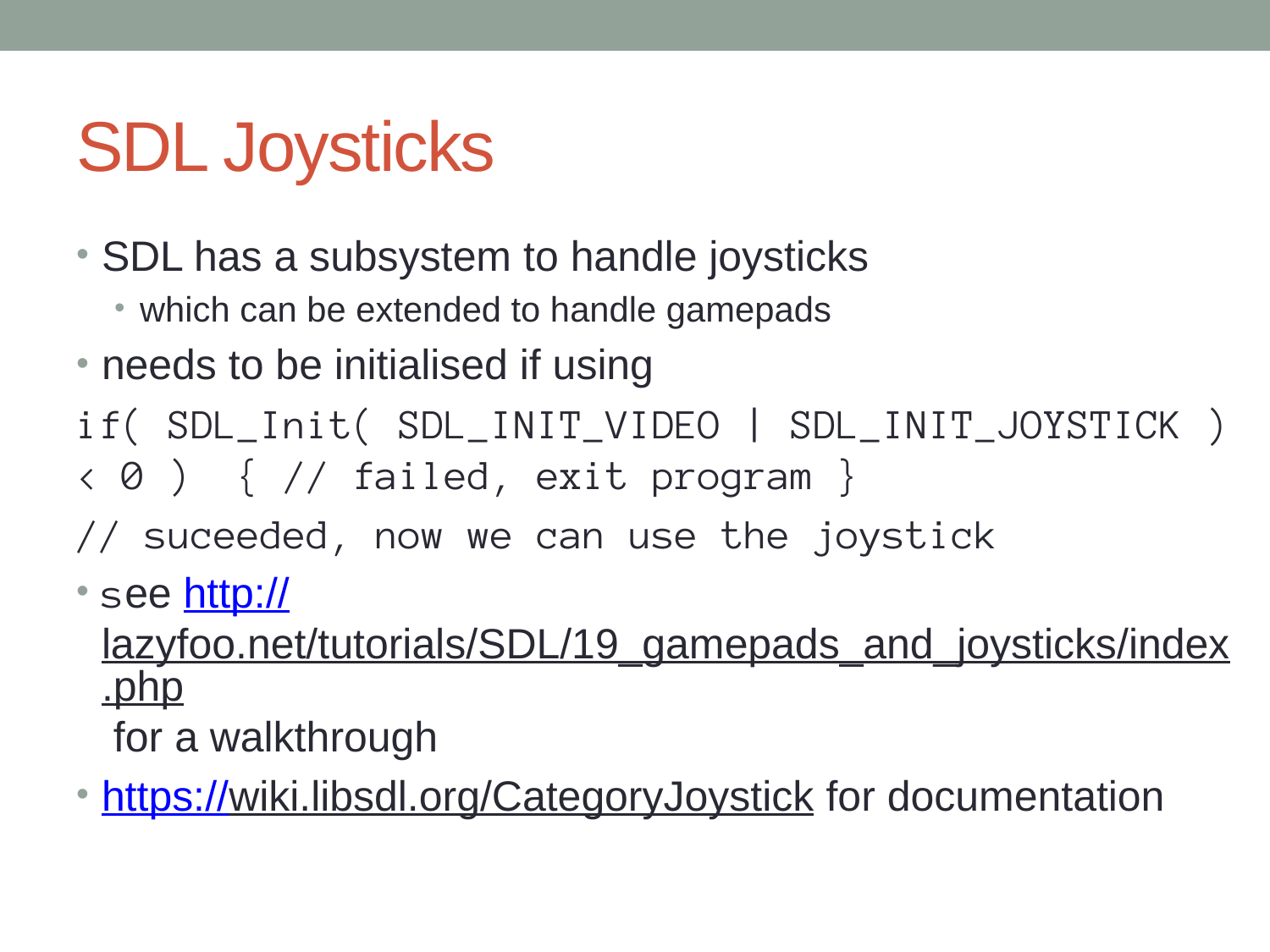

# SDL Joysticks
SDL has a subsystem to handle joysticks
which can be extended to handle gamepads
needs to be initialised if using
if( SDL_Init( SDL_INIT_VIDEO | SDL_INIT_JOYSTICK ) < 0 )  { // failed, exit program }
// suceeded, now we can use the joystick
see http://lazyfoo.net/tutorials/SDL/19_gamepads_and_joysticks/index.php for a walkthrough
https://wiki.libsdl.org/CategoryJoystick for documentation